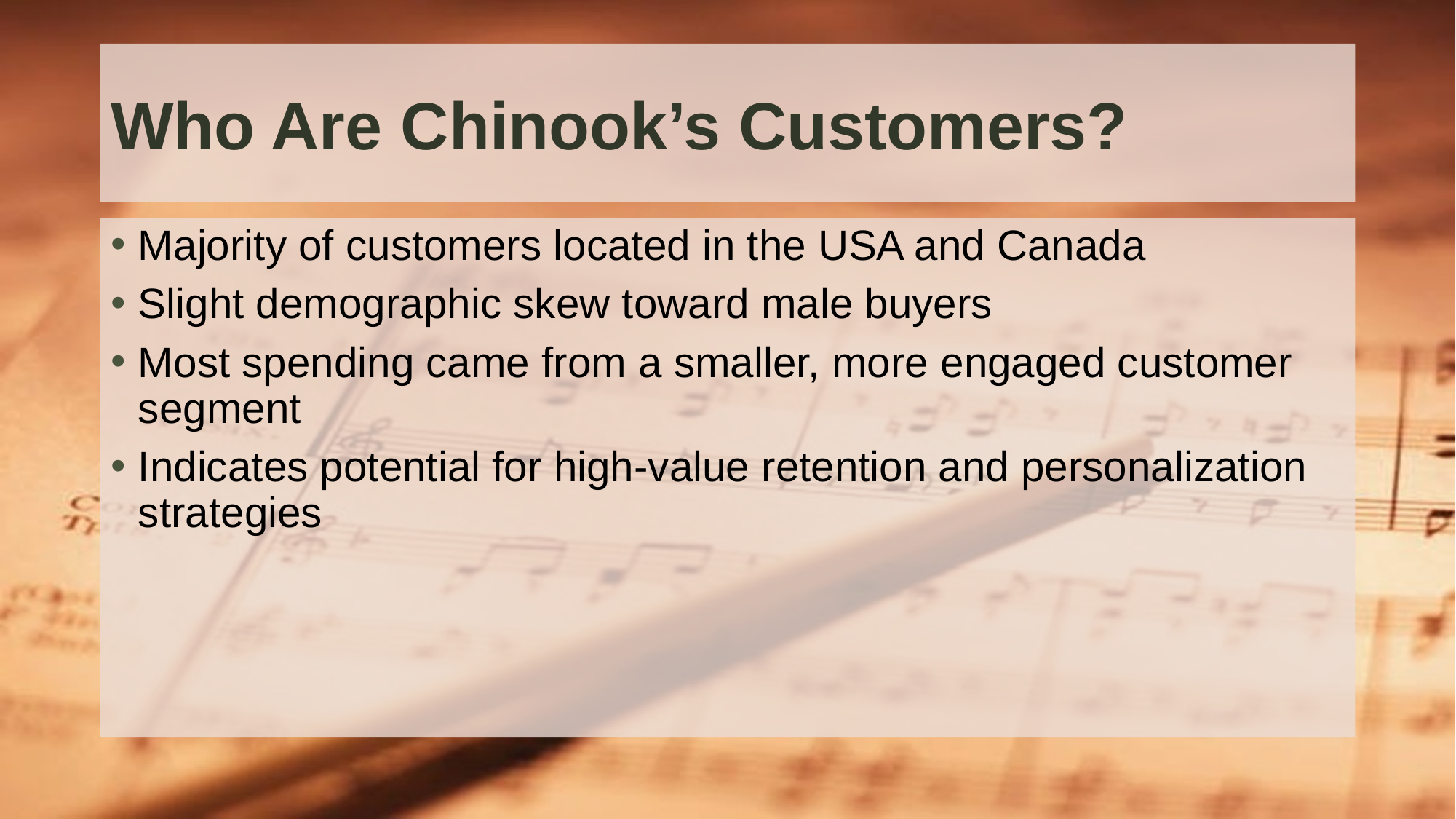

# Who Are Chinook’s Customers?
Majority of customers located in the USA and Canada
Slight demographic skew toward male buyers
Most spending came from a smaller, more engaged customer segment
Indicates potential for high-value retention and personalization strategies